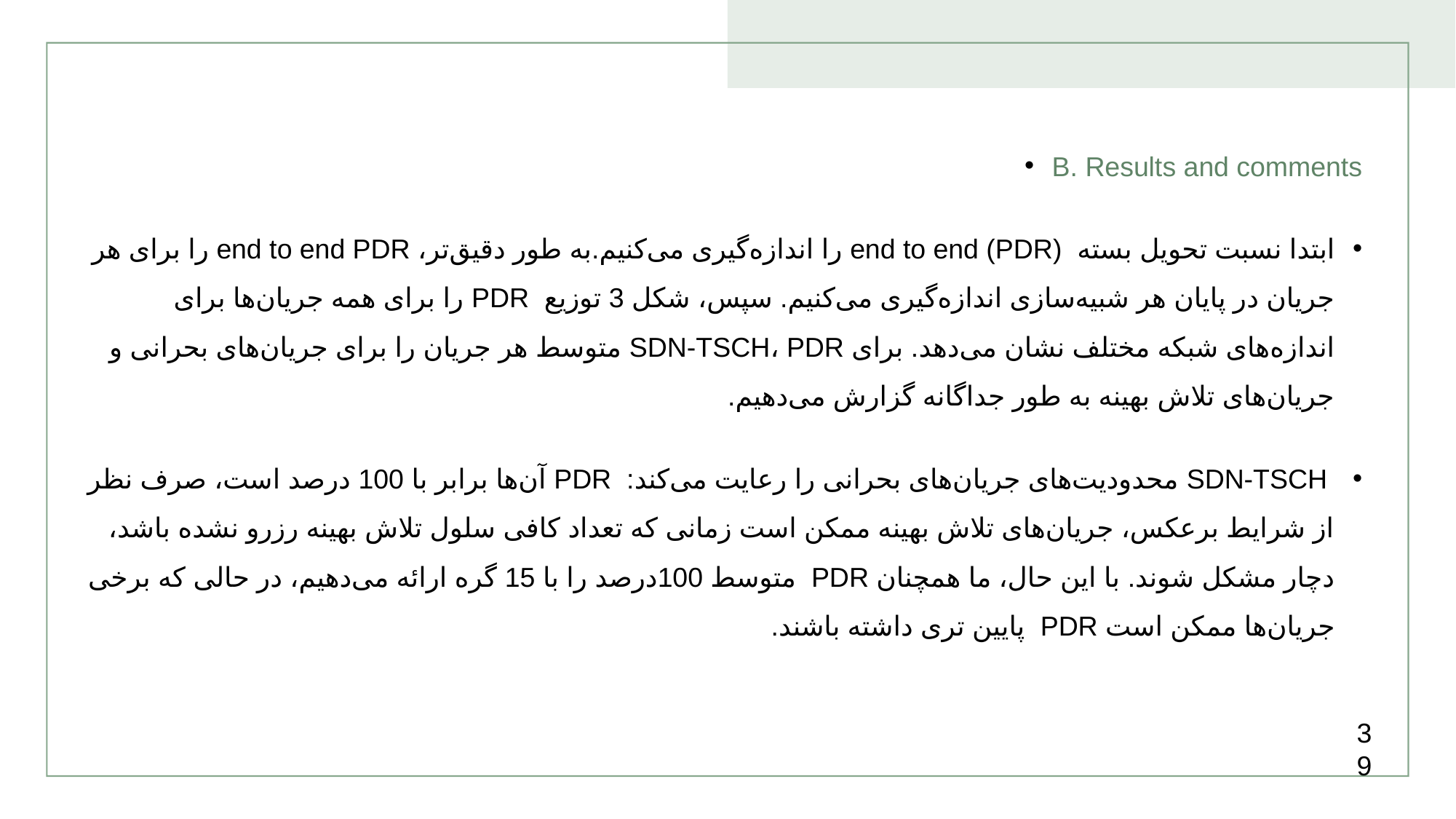

B. Results and comments
ابتدا نسبت تحویل بسته  (PDR) end to end را اندازه‌گیری می‌کنیم.به طور دقیق‌تر، end to end PDR را برای هر جریان در پایان هر شبیه‌سازی اندازه‌گیری می‌کنیم. سپس، شکل 3 توزیع  PDR را برای همه جریان‌ها برای اندازه‌های شبکه مختلف نشان می‌دهد. برای SDN-TSCH، PDR متوسط ​​هر جریان را برای جریان‌های بحرانی و جریان‌های تلاش بهینه به طور جداگانه گزارش می‌دهیم.
 SDN-TSCH محدودیت‌های جریان‌های بحرانی را رعایت می‌کند:  PDR آن‌ها برابر با 100 درصد است، صرف نظر از شرایط برعکس، جریان‌های تلاش بهینه ممکن است زمانی که تعداد کافی سلول تلاش بهینه رزرو نشده باشد، دچار مشکل شوند. با این حال، ما همچنان PDR  متوسط ​​100درصد را با 15 گره ارائه می‌دهیم، در حالی که برخی جریان‌ها ممکن است PDR  پایین ‌تری داشته باشند.
39